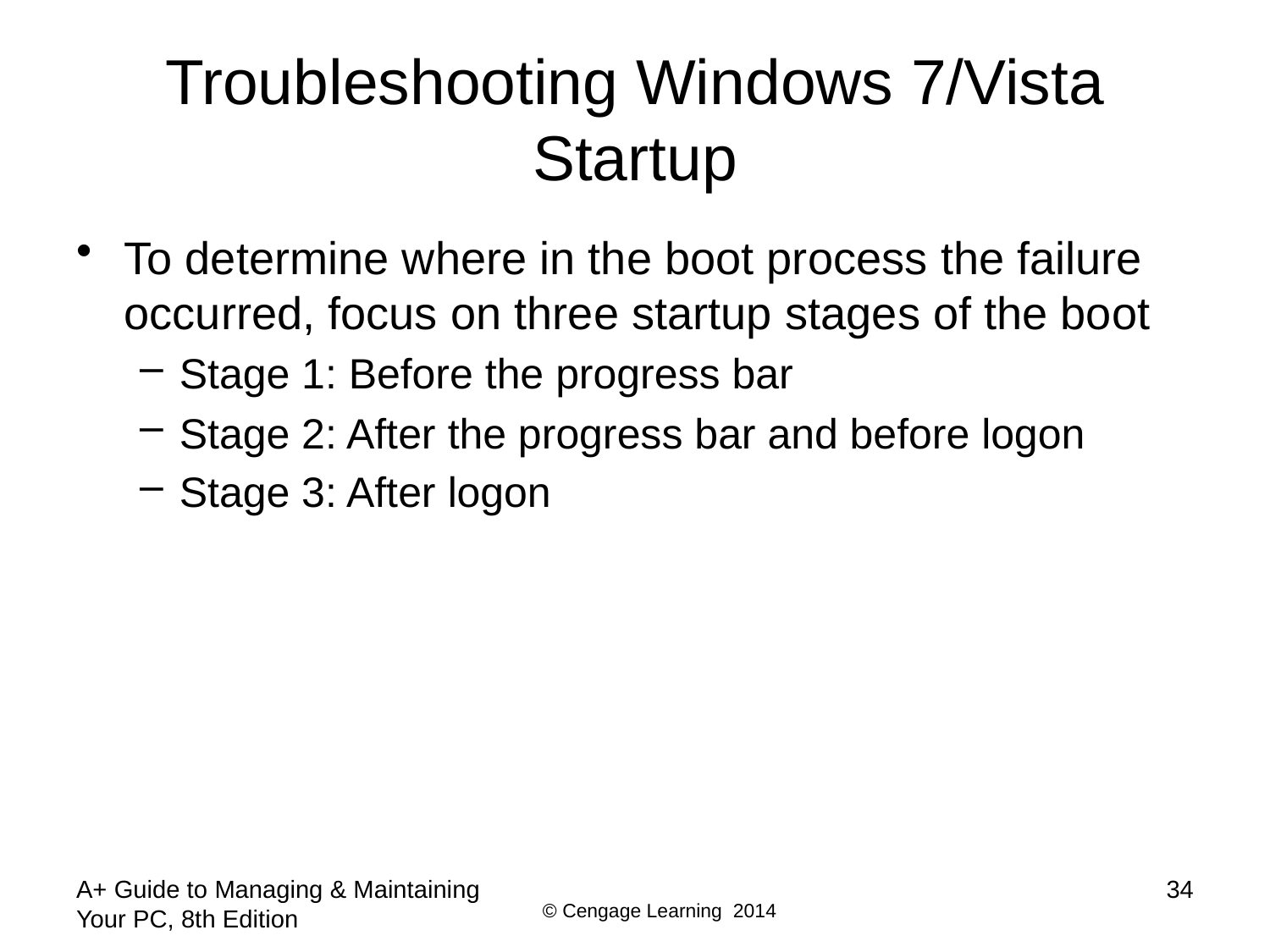

# Troubleshooting Windows 7/Vista Startup
To determine where in the boot process the failure occurred, focus on three startup stages of the boot
Stage 1: Before the progress bar
Stage 2: After the progress bar and before logon
Stage 3: After logon
A+ Guide to Managing & Maintaining Your PC, 8th Edition
34